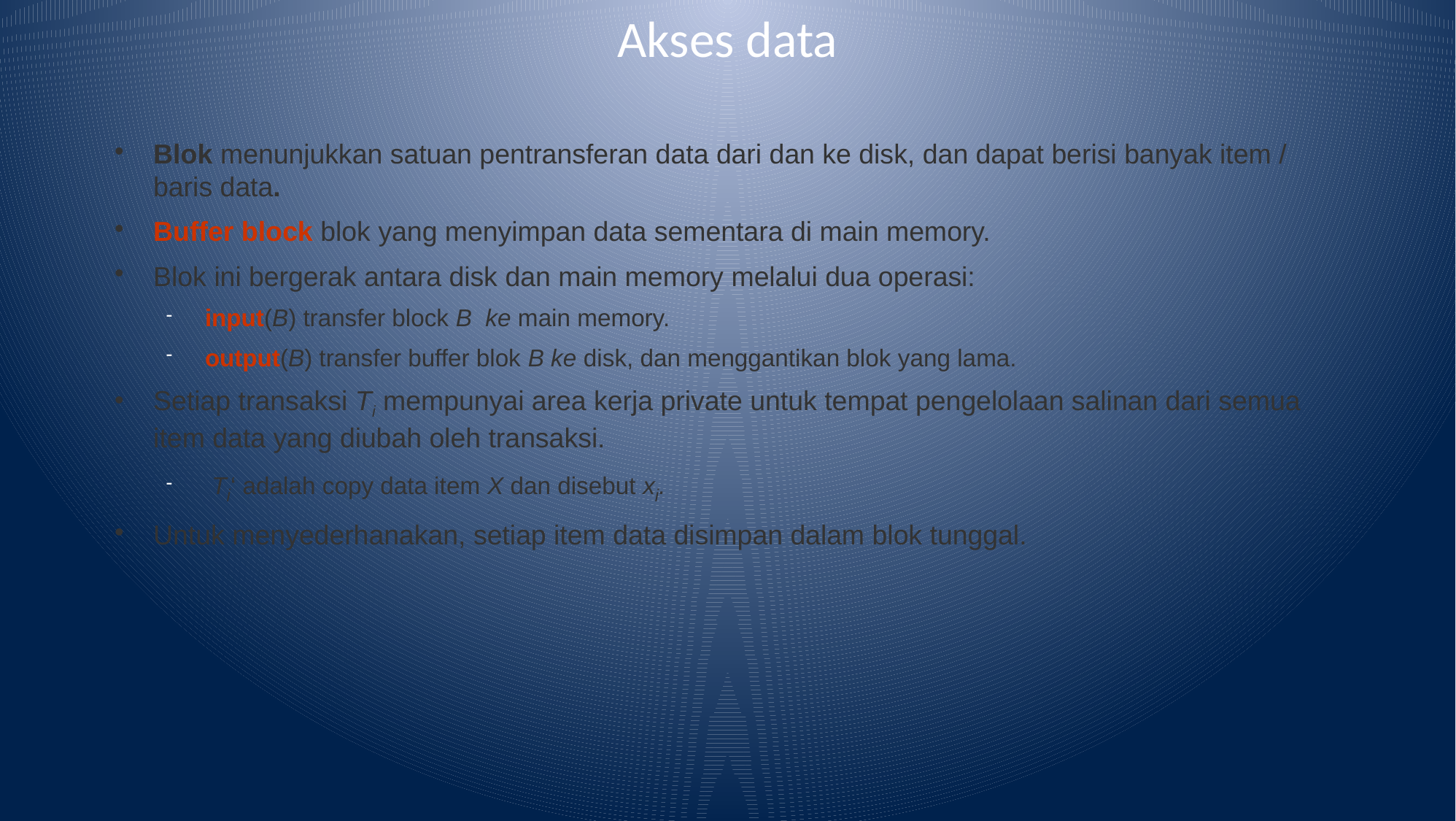

# Akses data
Blok menunjukkan satuan pentransferan data dari dan ke disk, dan dapat berisi banyak item / baris data.
Buffer block blok yang menyimpan data sementara di main memory.
Blok ini bergerak antara disk dan main memory melalui dua operasi:
input(B) transfer block B  ke main memory.
output(B) transfer buffer blok B ke disk, dan menggantikan blok yang lama.
Setiap transaksi Ti mempunyai area kerja private untuk tempat pengelolaan salinan dari semua item data yang diubah oleh transaksi.
 Ti‘ adalah copy data item X dan disebut xi.
Untuk menyederhanakan, setiap item data disimpan dalam blok tunggal.